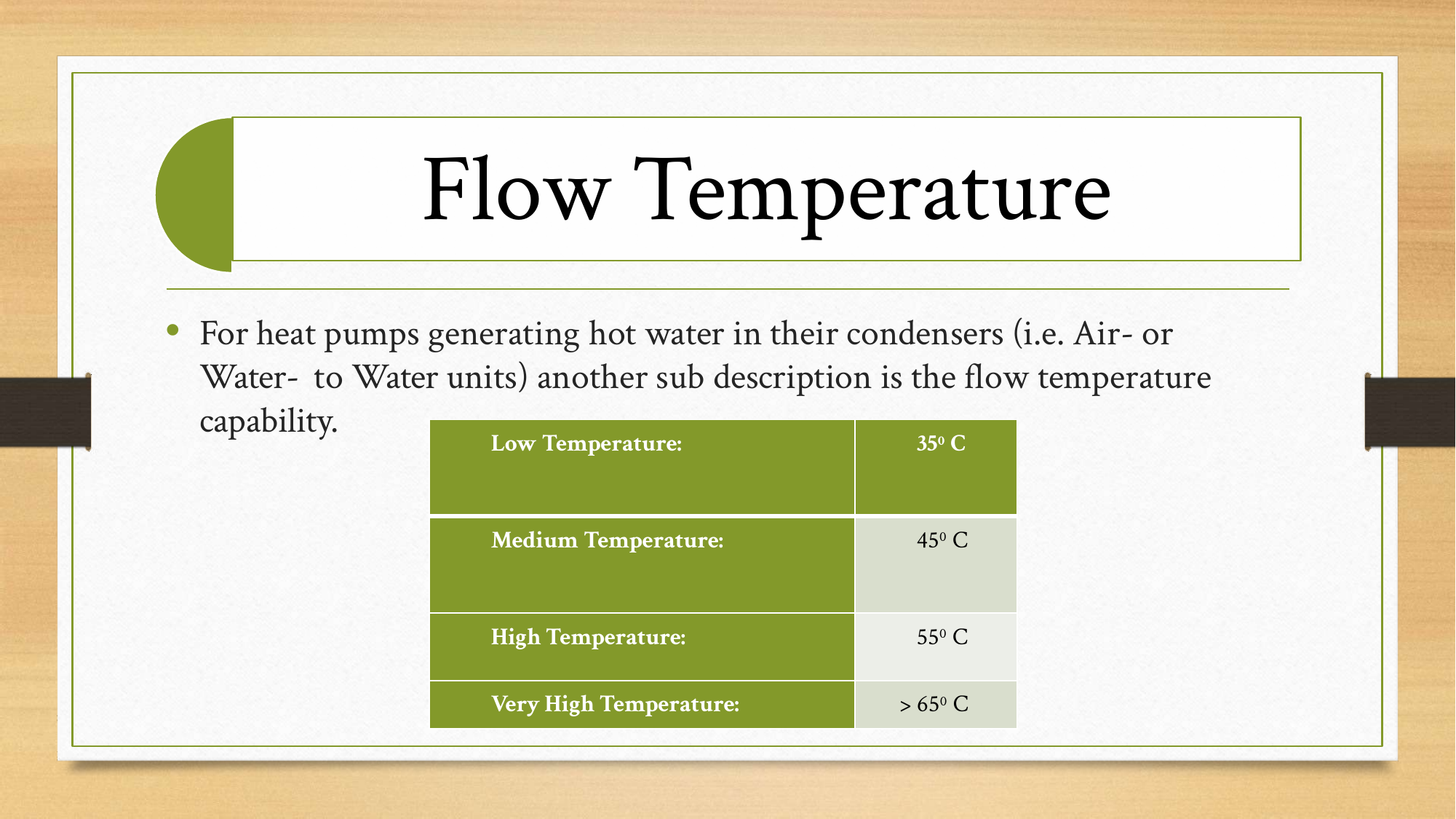

# Flow Temperature
For heat pumps generating hot water in their condensers (i.e. Air- or Water-  to Water units) another sub description is the flow temperature capability.
| Low Temperature: | 350 C |
| --- | --- |
| Medium Temperature: | 450 C |
| High Temperature: | 550 C |
| Very High Temperature: | > 650 C |